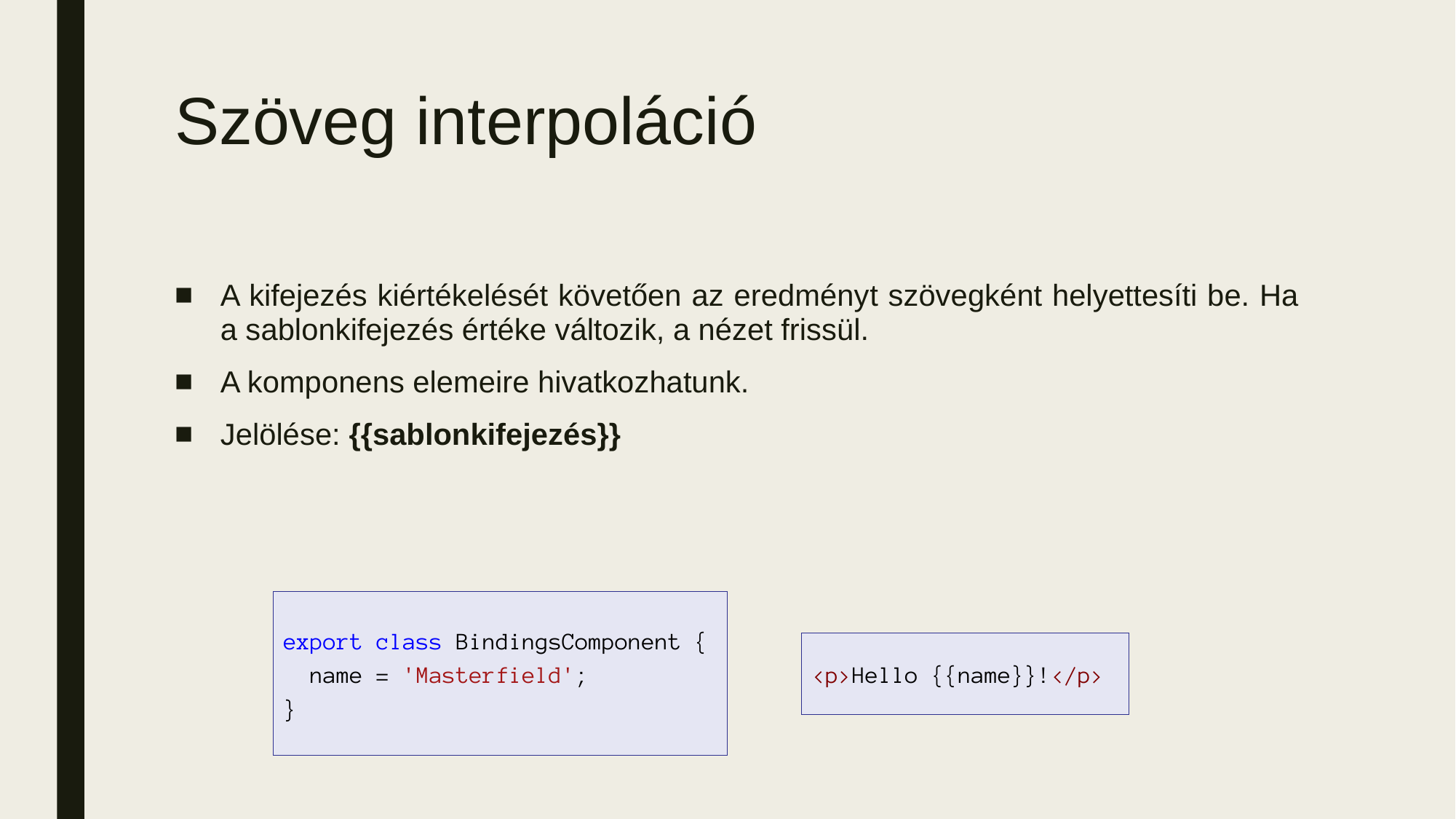

# Szöveg interpoláció
A kifejezés kiértékelését követően az eredményt szövegként helyettesíti be. Ha a sablonkifejezés értéke változik, a nézet frissül.
A komponens elemeire hivatkozhatunk.
Jelölése: {{sablonkifejezés}}

export class BindingsComponent {
  name = 'Masterfield';
}
<p>Hello {{name}}!</p>